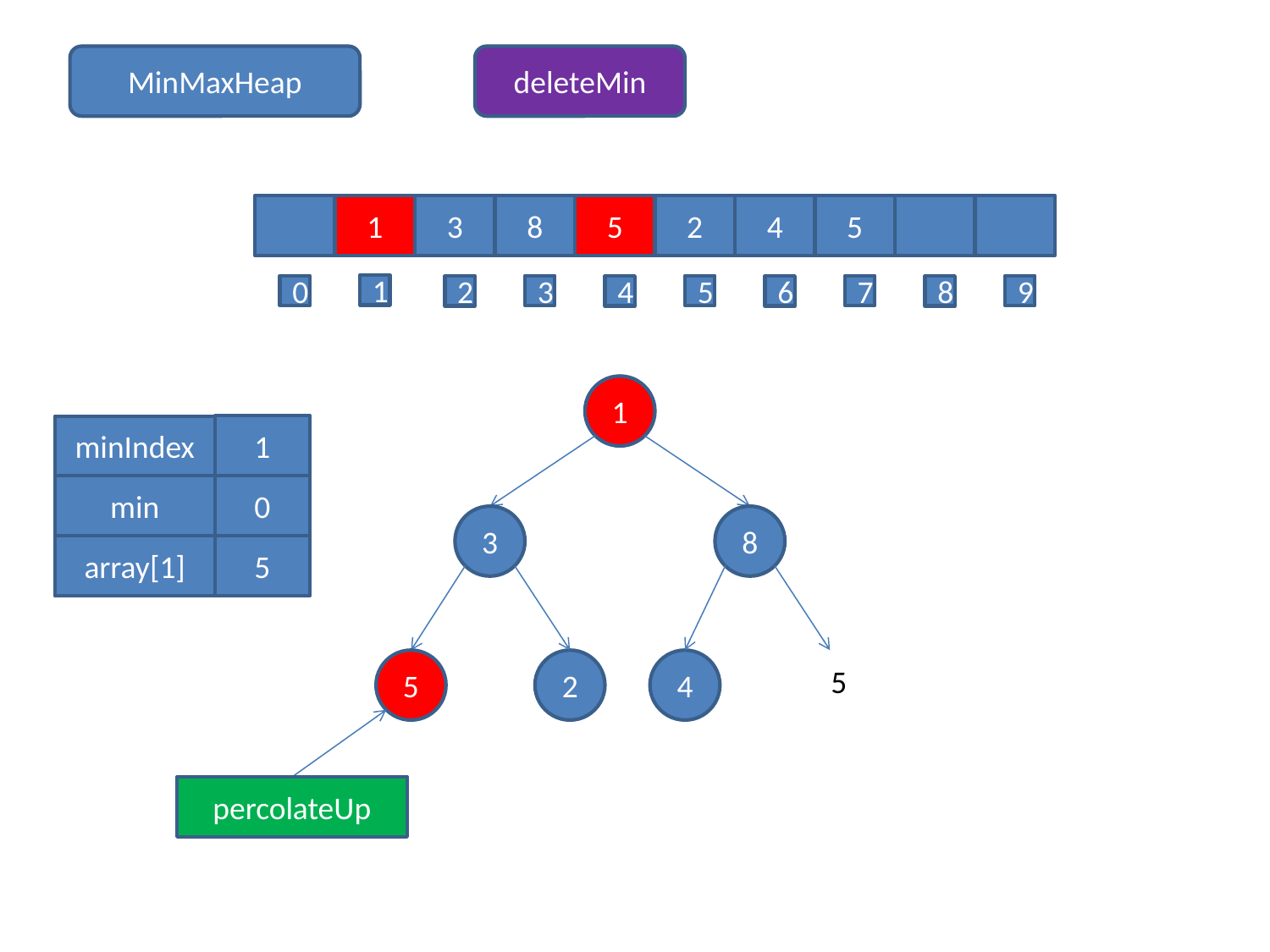

MinMaxHeap
deleteMin

1
3
8
5
2
4
5

1
0
3
5
7
9
2
4
6
8
1
1
minIndex
min
0
3
8
array[1]
5
5
2
4
5
percolateUp